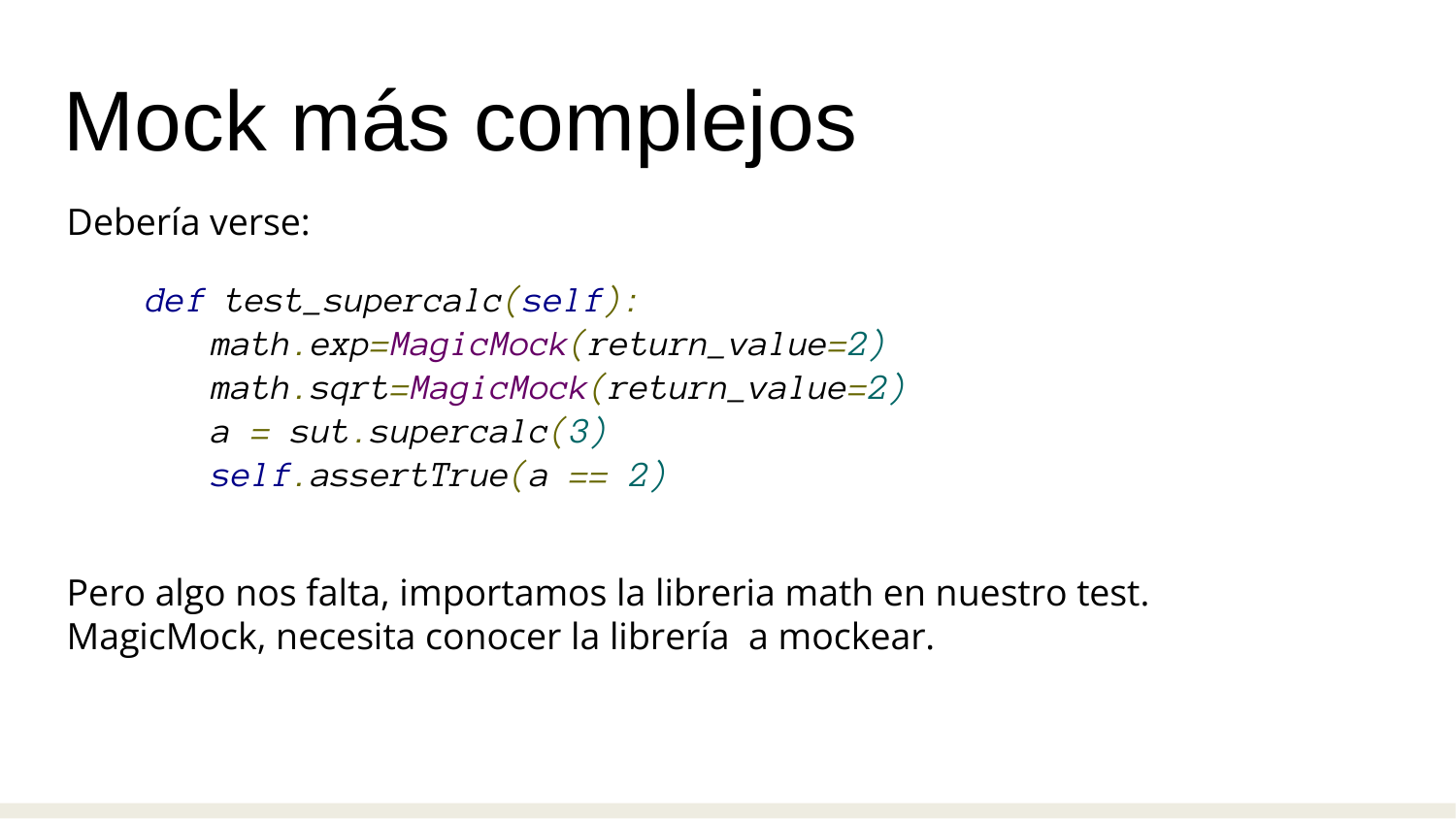

Mock más complejos
Debería verse:
    def test_supercalc(self):
    	math.exp=MagicMock(return_value=2)
    	math.sqrt=MagicMock(return_value=2)
    	a = sut.supercalc(3)
    	self.assertTrue(a == 2)

Pero algo nos falta, importamos la libreria math en nuestro test.
MagicMock, necesita conocer la librería  a mockear.